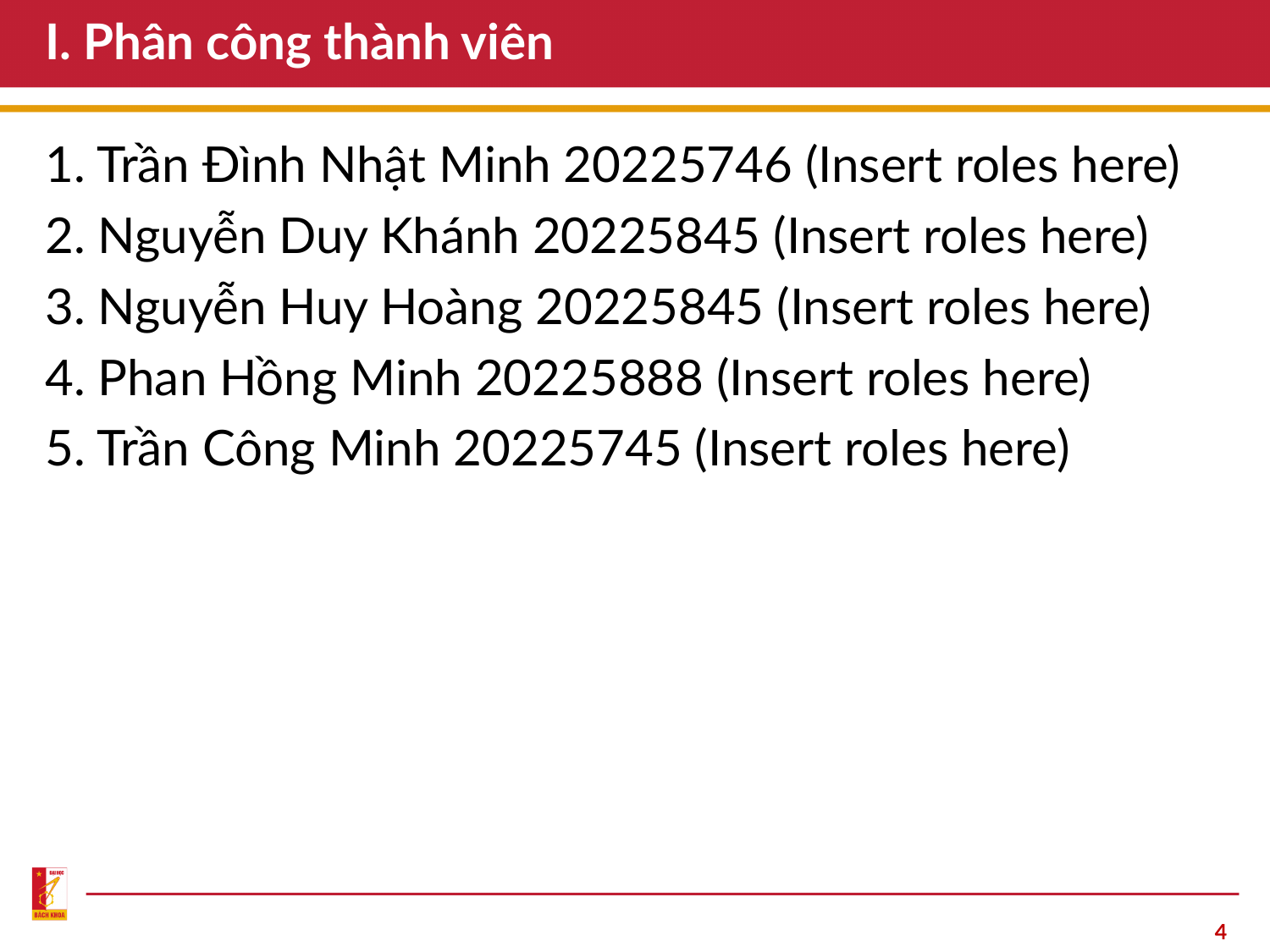

# I. Phân công thành viên
1. Trần Đình Nhật Minh 20225746 (Insert roles here)
2. Nguyễn Duy Khánh 20225845 (Insert roles here)
3. Nguyễn Huy Hoàng 20225845 (Insert roles here)
4. Phan Hồng Minh 20225888 (Insert roles here)
5. Trần Công Minh 20225745 (Insert roles here)
4